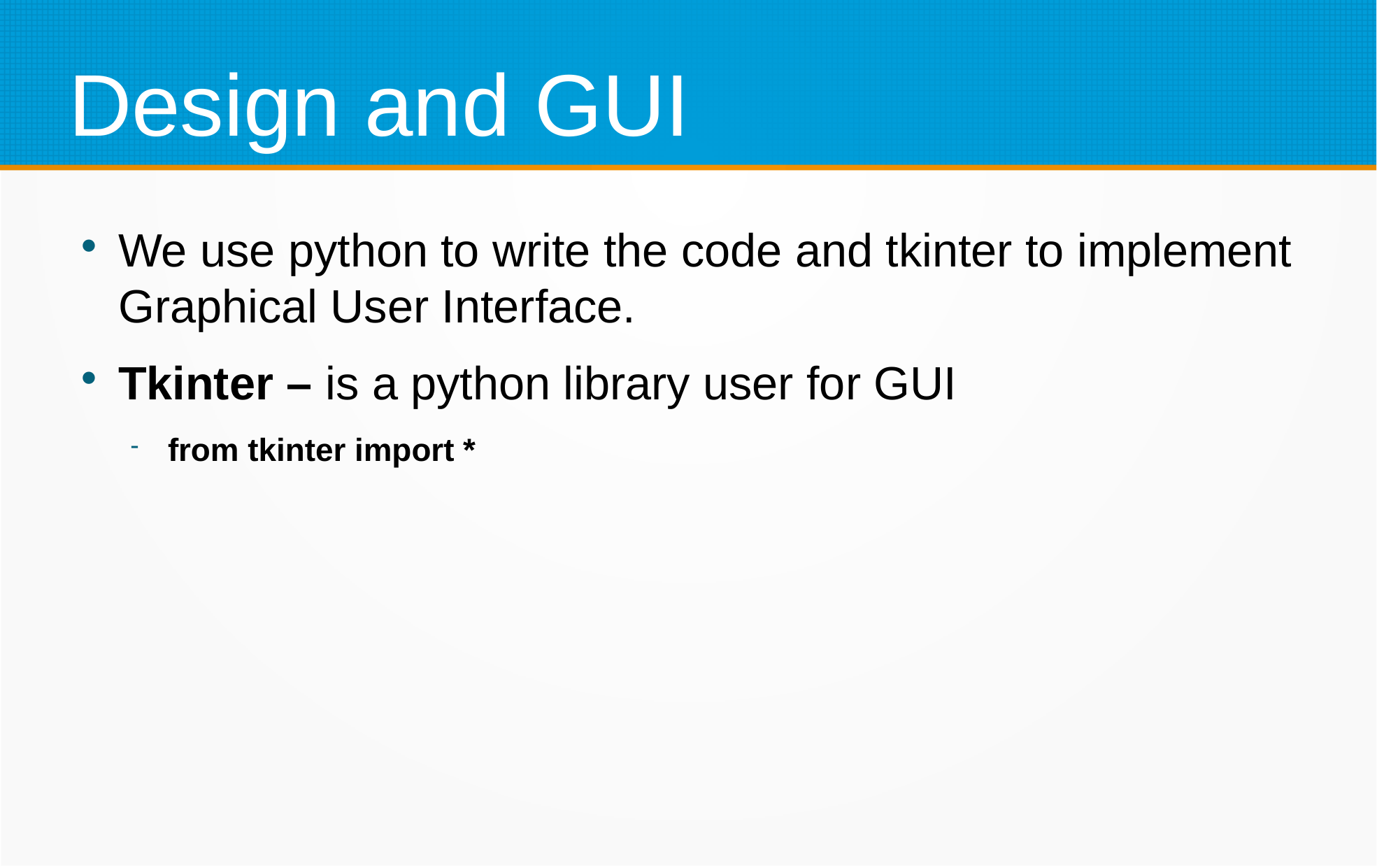

Design and GUI
We use python to write the code and tkinter to implement Graphical User Interface.
Tkinter – is a python library user for GUI
from tkinter import *